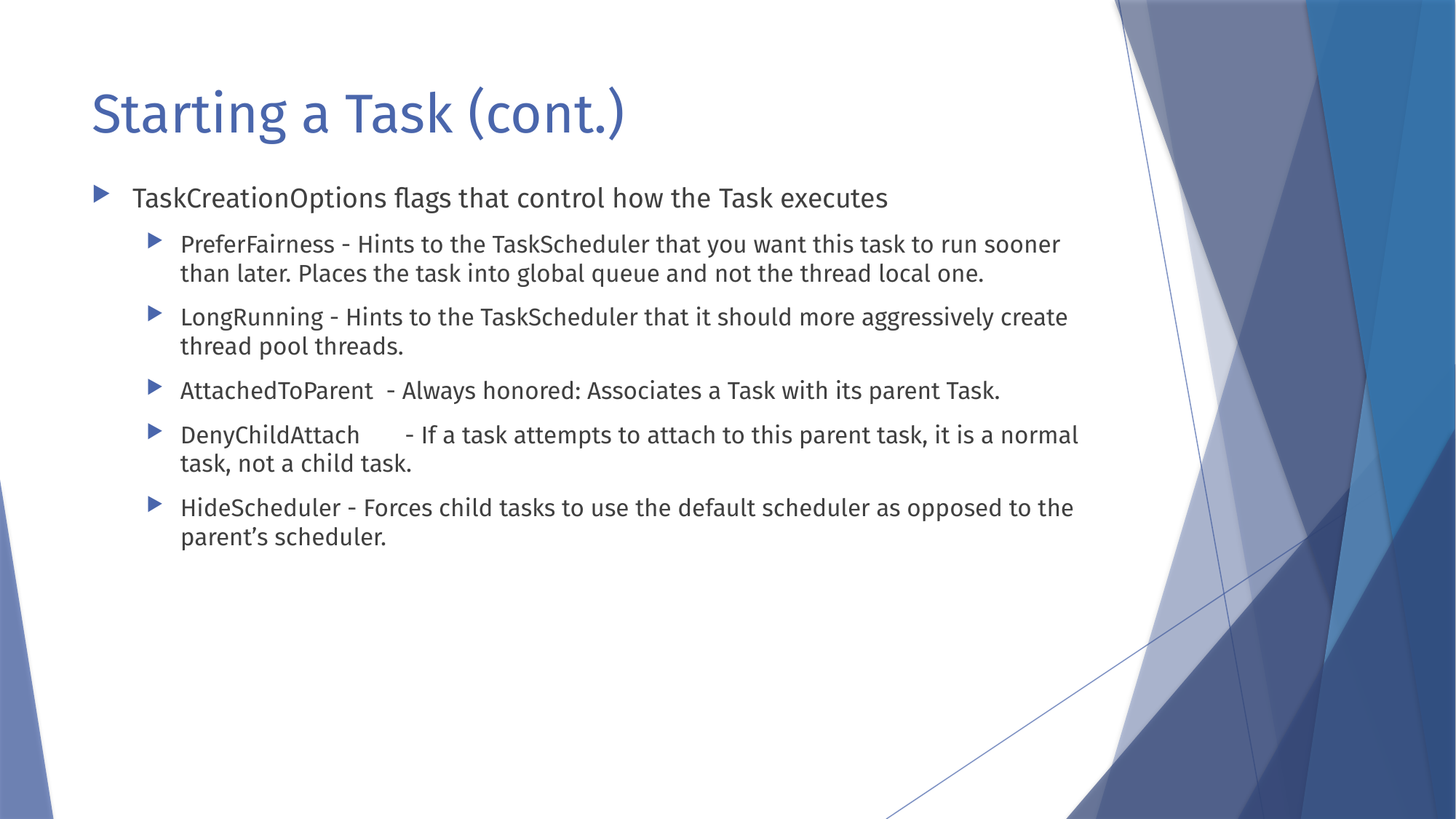

# Starting a Task (cont.)
TaskCreationOptions flags that control how the Task executes
PreferFairness - Hints to the TaskScheduler that you want this task to run sooner than later. Places the task into global queue and not the thread local one.
LongRunning - Hints to the TaskScheduler that it should more aggressively create thread pool threads.
AttachedToParent  - Always honored: Associates a Task with its parent Task.
DenyChildAttach	 - If a task attempts to attach to this parent task, it is a normal task, not a child task.
HideScheduler - Forces child tasks to use the default scheduler as opposed to the parent’s scheduler.